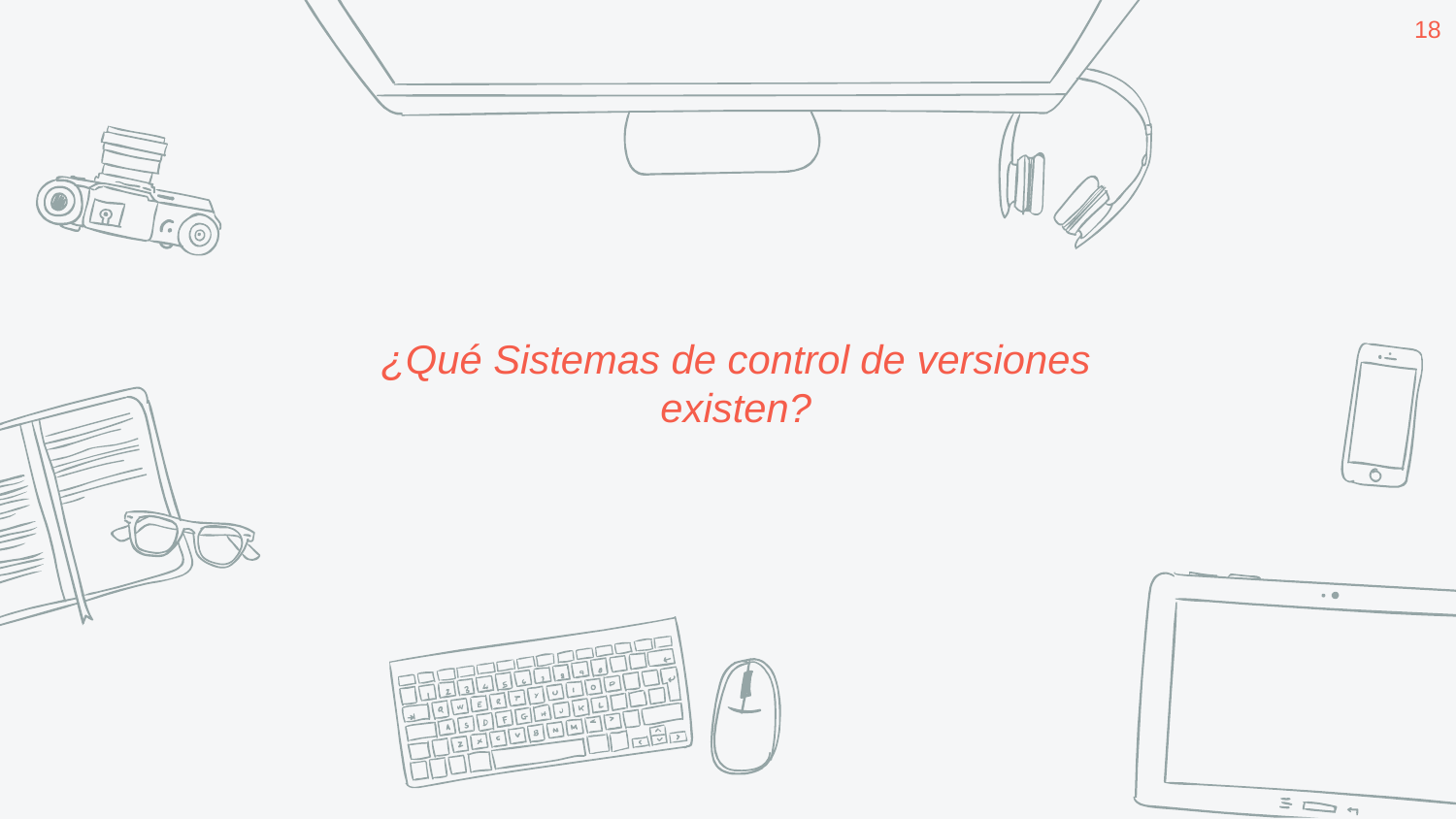

18
¿Qué Sistemas de control de versiones existen?